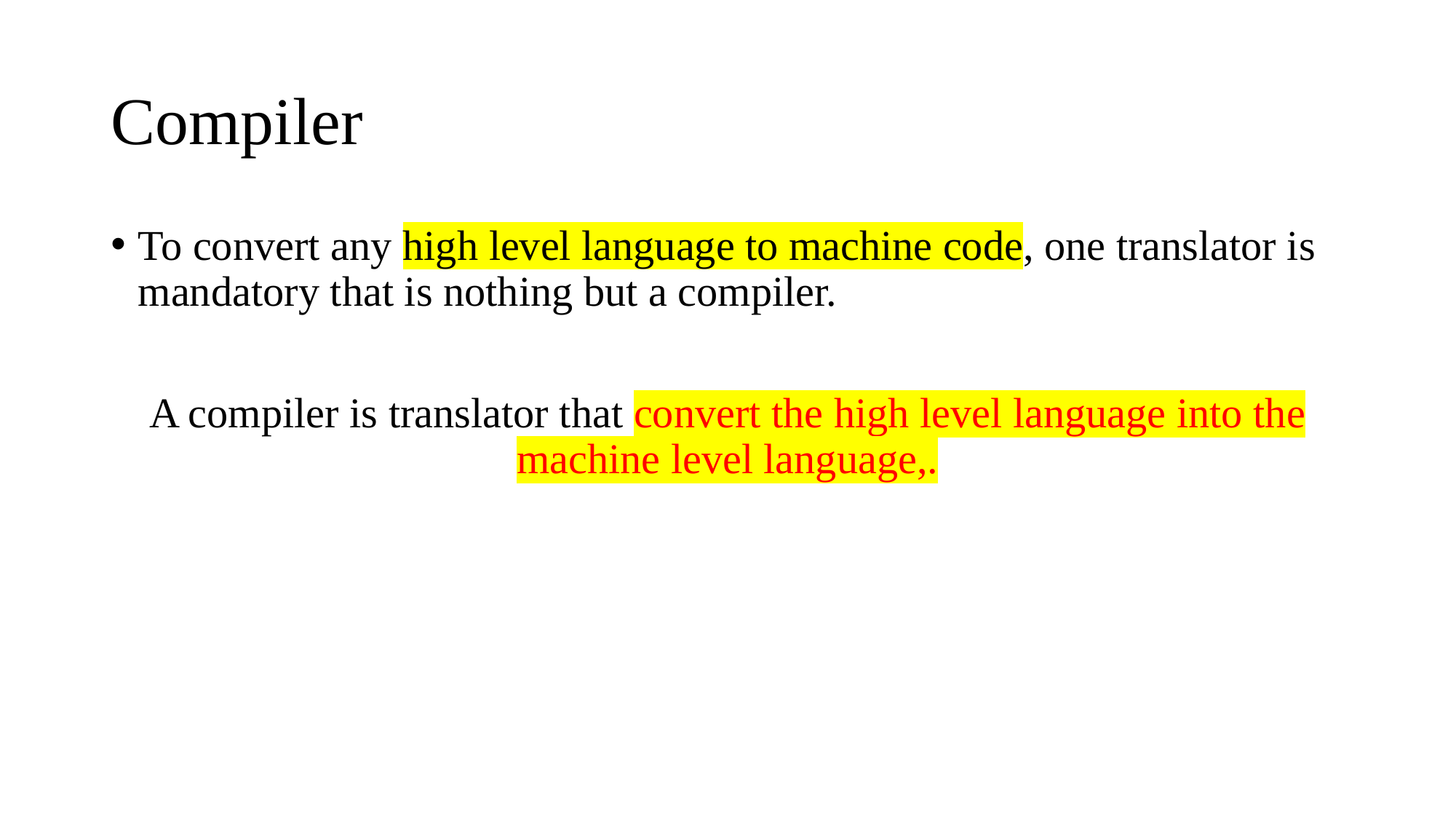

# Compiler
To convert any high level language to machine code, one translator is mandatory that is nothing but a compiler.

A compiler is translator that convert the high level language into the machine level language,.